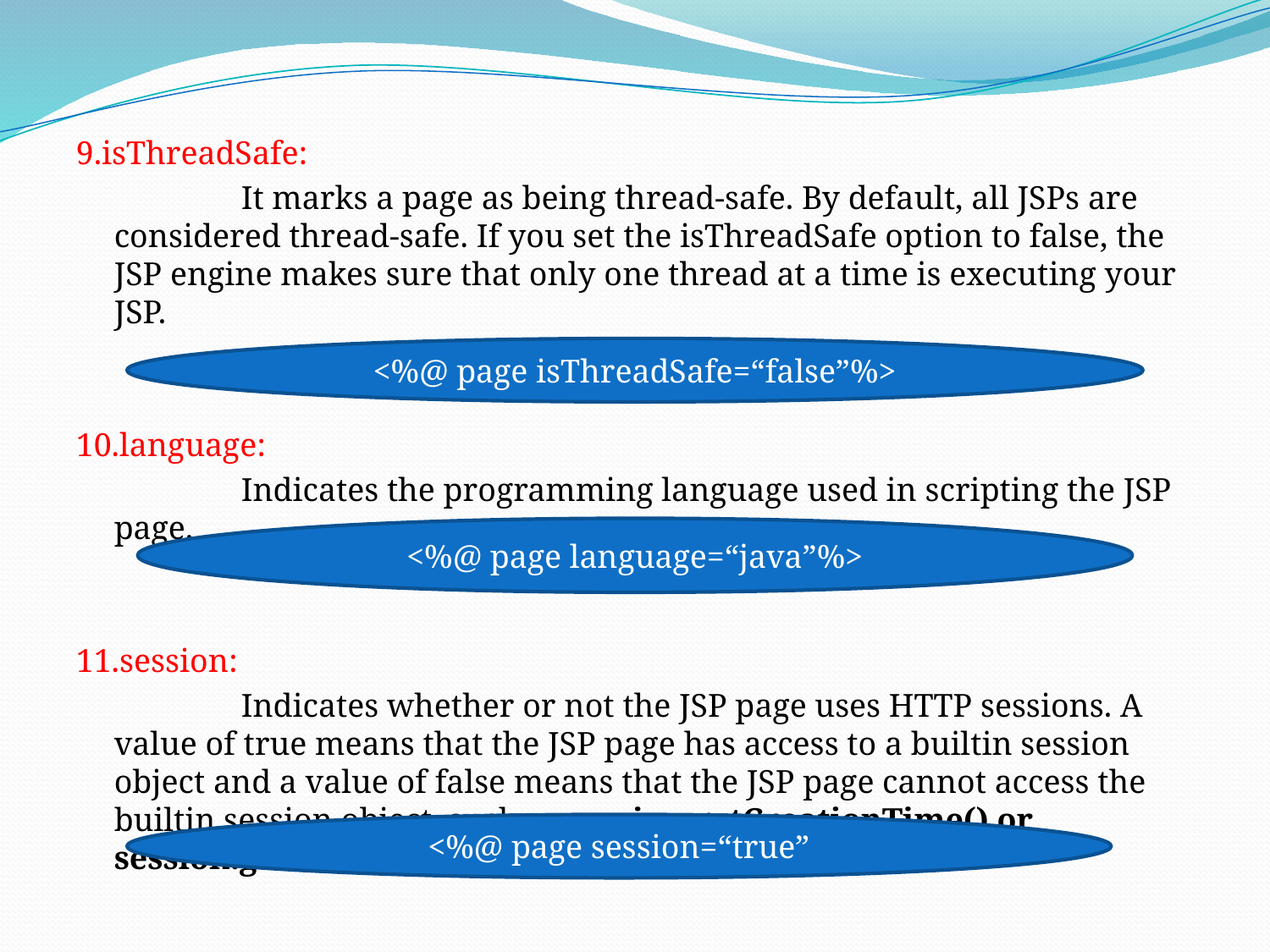

9.isThreadSafe:
		It marks a page as being thread-safe. By default, all JSPs are considered thread-safe. If you set the isThreadSafe option to false, the JSP engine makes sure that only one thread at a time is executing your JSP.

10.language:
		Indicates the programming language used in scripting the JSP page.

11.session:
		Indicates whether or not the JSP page uses HTTP sessions. A value of true means that the JSP page has access to a builtin session object and a value of false means that the JSP page cannot access the builtin session object. such as session.getCreationTime() or session.getLastAccessTime().

<%@ page isThreadSafe=“false”%>
<%@ page language=“java”%>
<%@ page session=“true”